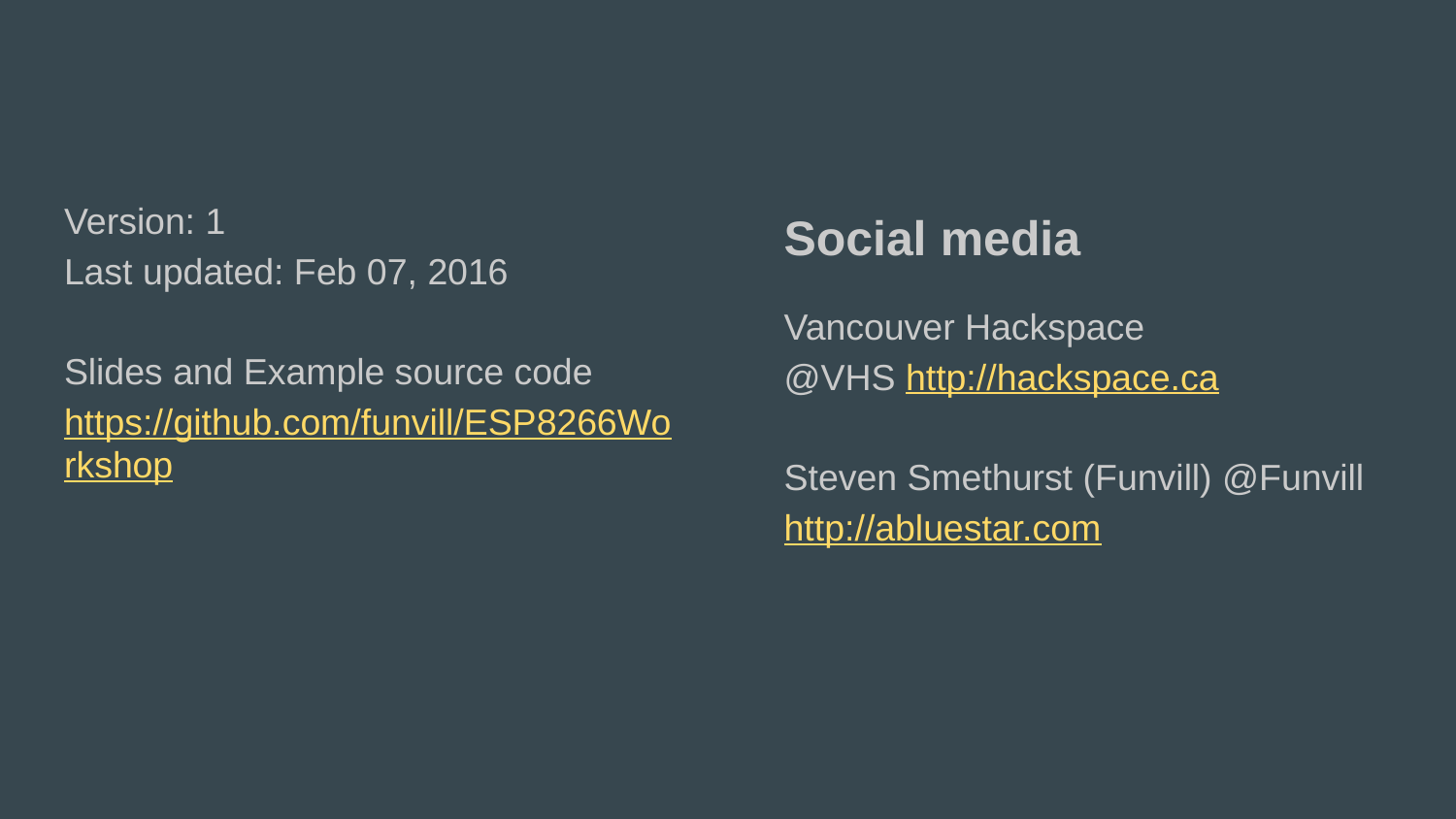

#
Version: 1
Last updated: Feb 07, 2016
Slides and Example source code
https://github.com/funvill/ESP8266Workshop

Social media
Vancouver Hackspace
@VHS http://hackspace.ca
Steven Smethurst (Funvill) @Funvill http://abluestar.com